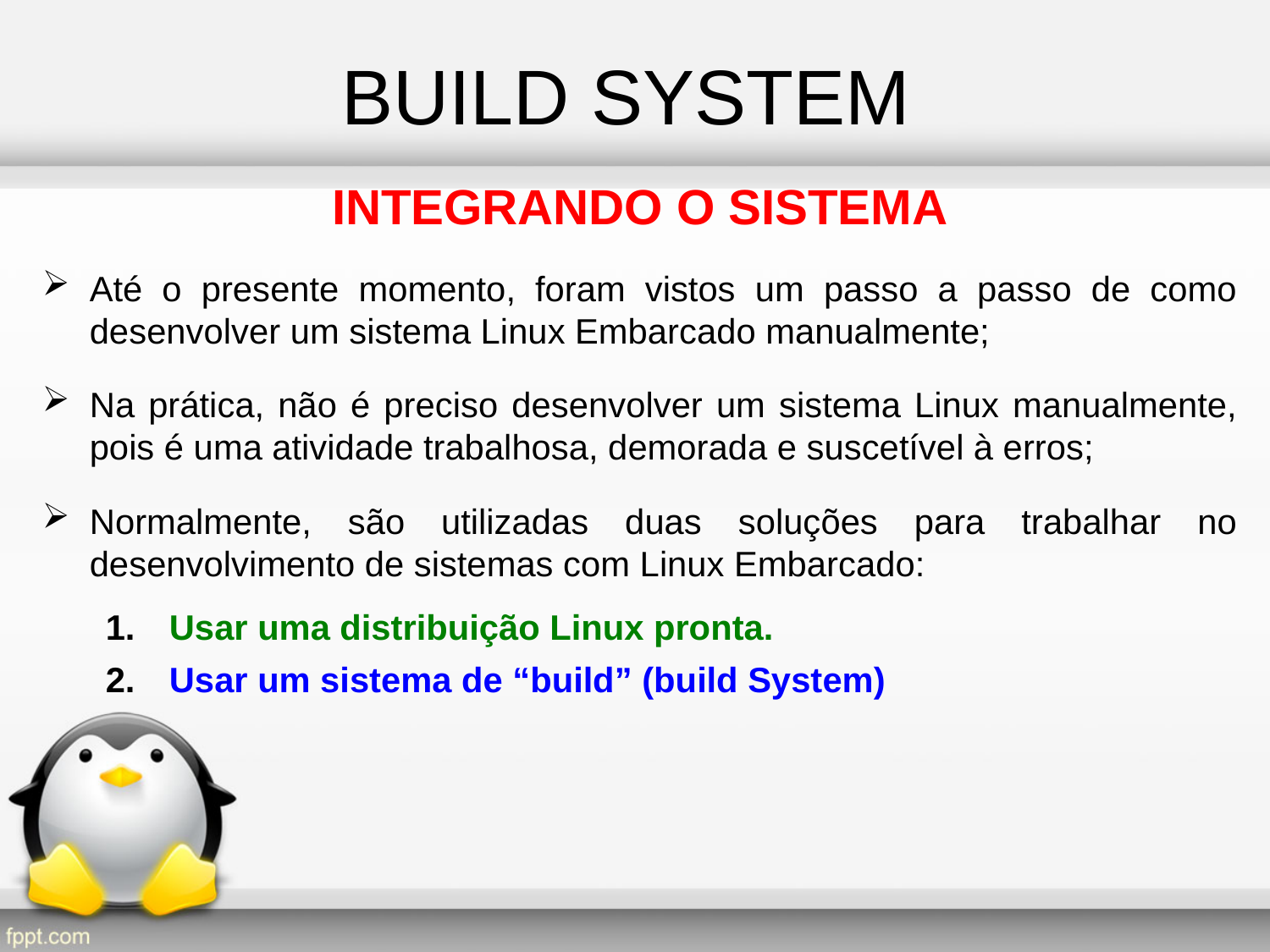

BUILD SYSTEM
INTEGRANDO O SISTEMA
Até o presente momento, foram vistos um passo a passo de como desenvolver um sistema Linux Embarcado manualmente;
Na prática, não é preciso desenvolver um sistema Linux manualmente, pois é uma atividade trabalhosa, demorada e suscetível à erros;
Normalmente, são utilizadas duas soluções para trabalhar no desenvolvimento de sistemas com Linux Embarcado:
Usar uma distribuição Linux pronta.
Usar um sistema de “build” (build System)